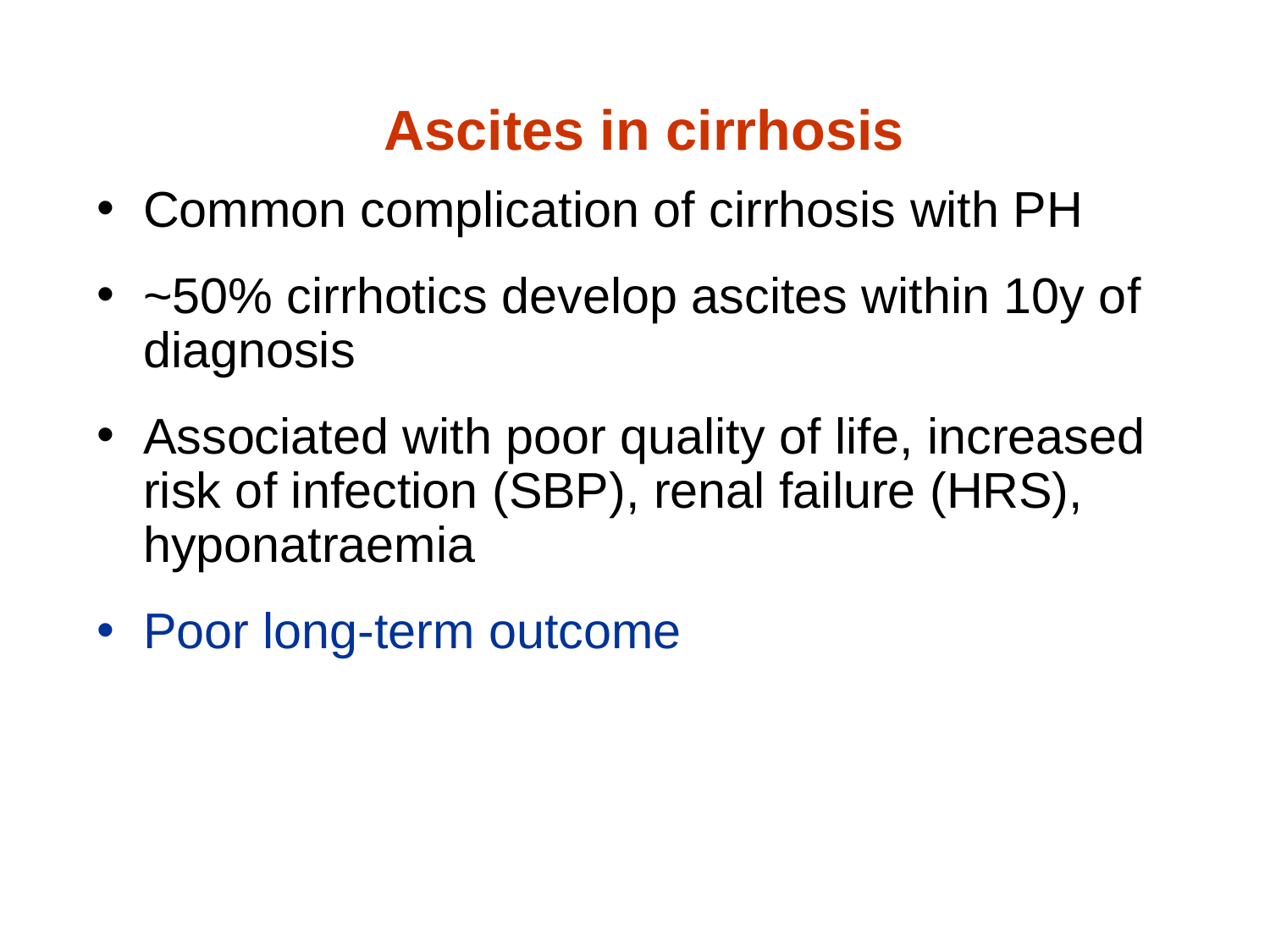

Ascites in cirrhosis

Common complication of cirrhosis with PH

~50% cirrhotics develop ascites within 10y of diagnosis

Associated with poor quality of life, increased risk of infection (SBP), renal failure (HRS), hyponatraemia

Poor long-term outcome